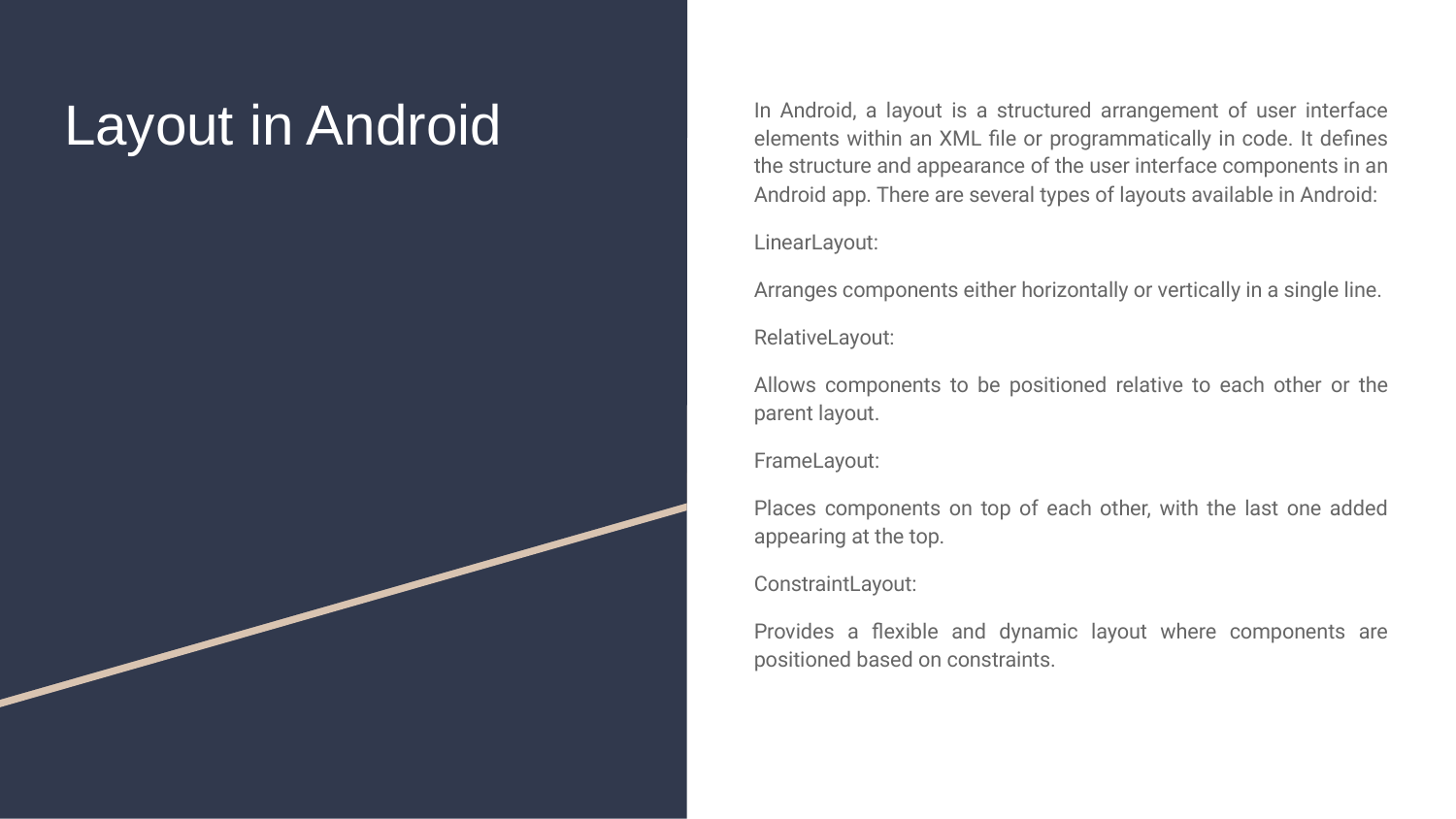

# Layout in Android
In Android, a layout is a structured arrangement of user interface elements within an XML file or programmatically in code. It defines the structure and appearance of the user interface components in an Android app. There are several types of layouts available in Android:
LinearLayout:
Arranges components either horizontally or vertically in a single line.
RelativeLayout:
Allows components to be positioned relative to each other or the parent layout.
FrameLayout:
Places components on top of each other, with the last one added appearing at the top.
ConstraintLayout:
Provides a flexible and dynamic layout where components are positioned based on constraints.